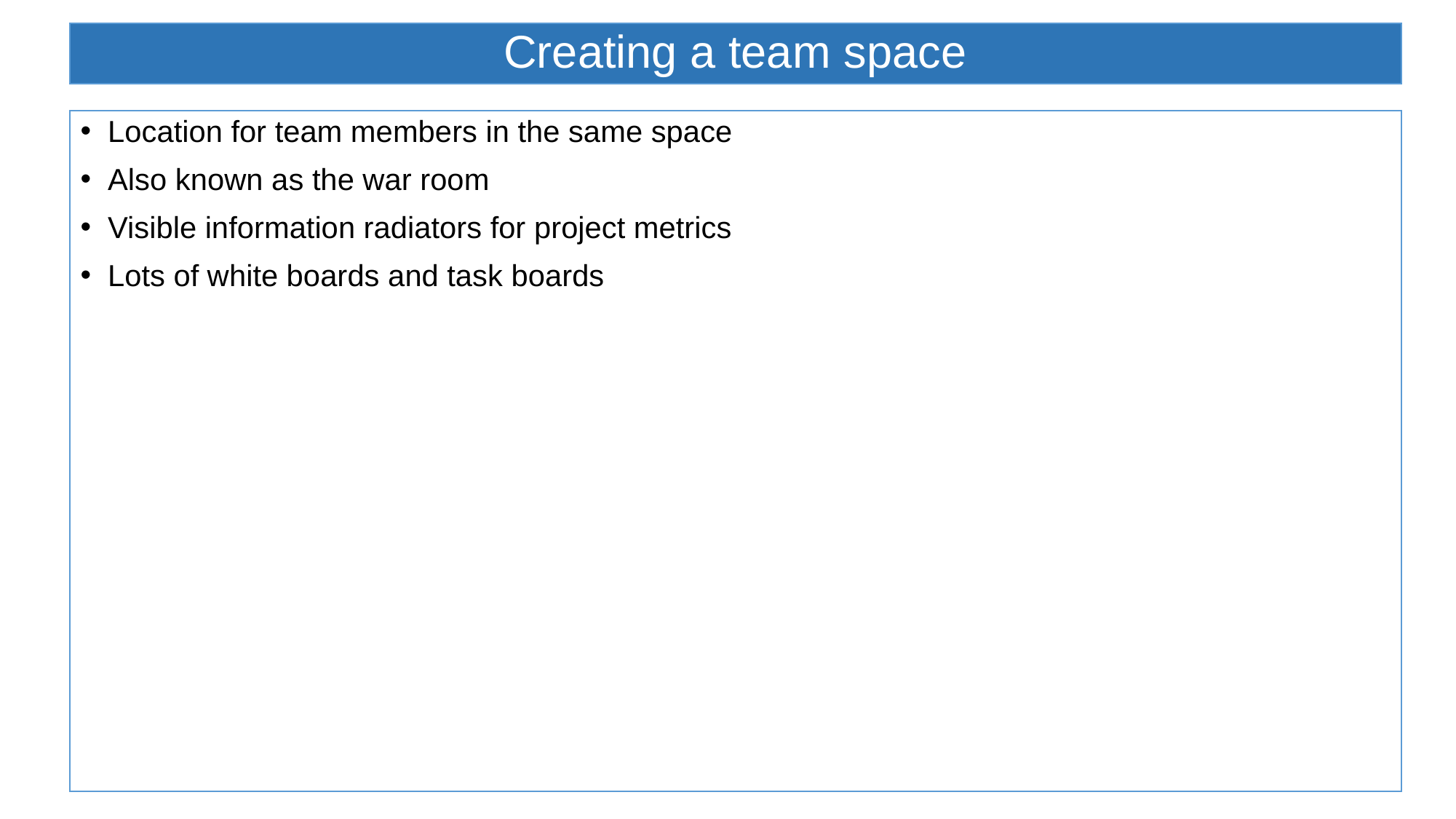

# Creating a team space
Location for team members in the same space
Also known as the war room
Visible information radiators for project metrics
Lots of white boards and task boards